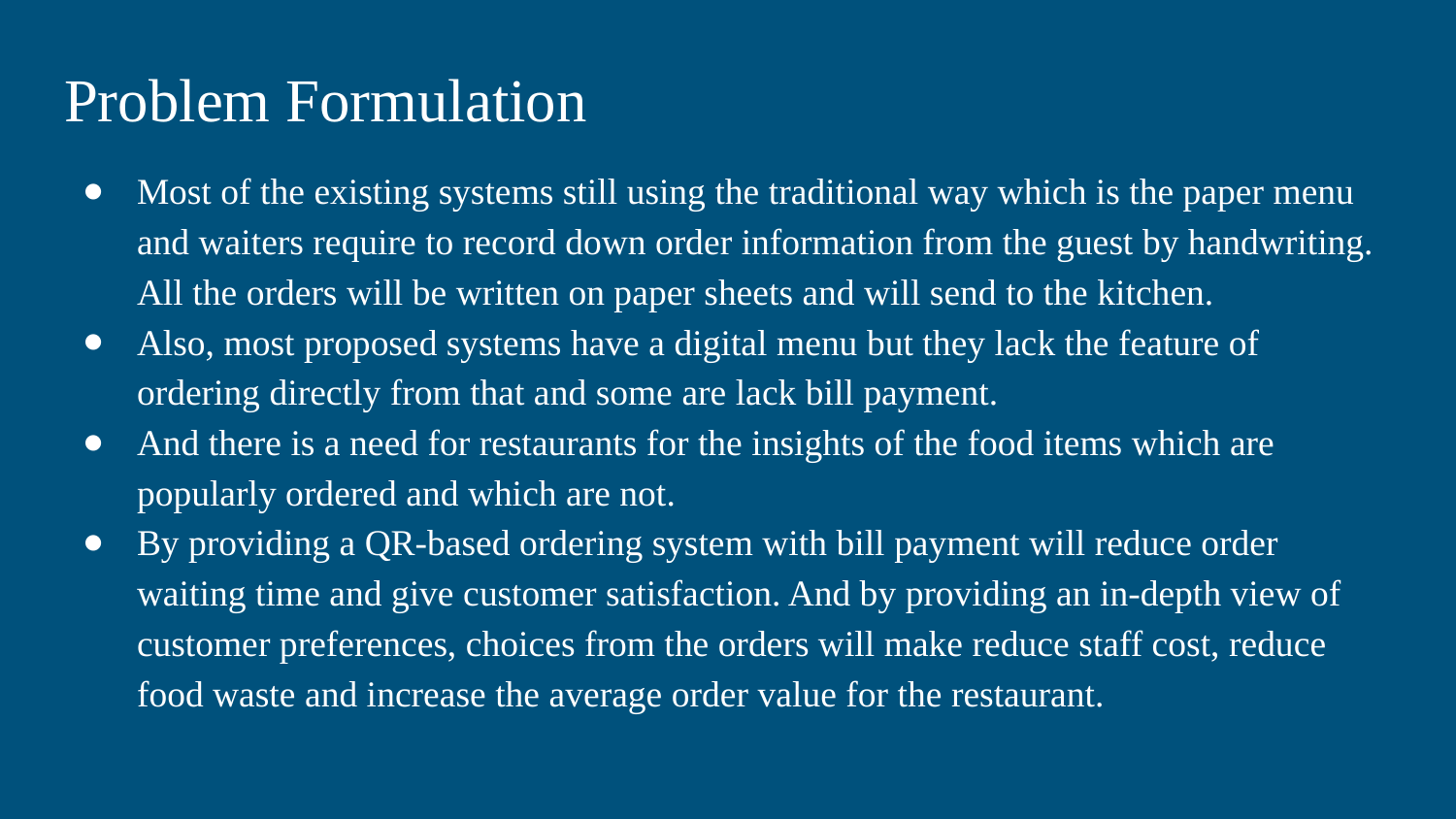

# Problem Formulation
Most of the existing systems still using the traditional way which is the paper menu and waiters require to record down order information from the guest by handwriting. All the orders will be written on paper sheets and will send to the kitchen.
Also, most proposed systems have a digital menu but they lack the feature of ordering directly from that and some are lack bill payment.
And there is a need for restaurants for the insights of the food items which are popularly ordered and which are not.
By providing a QR-based ordering system with bill payment will reduce order waiting time and give customer satisfaction. And by providing an in-depth view of customer preferences, choices from the orders will make reduce staff cost, reduce food waste and increase the average order value for the restaurant.